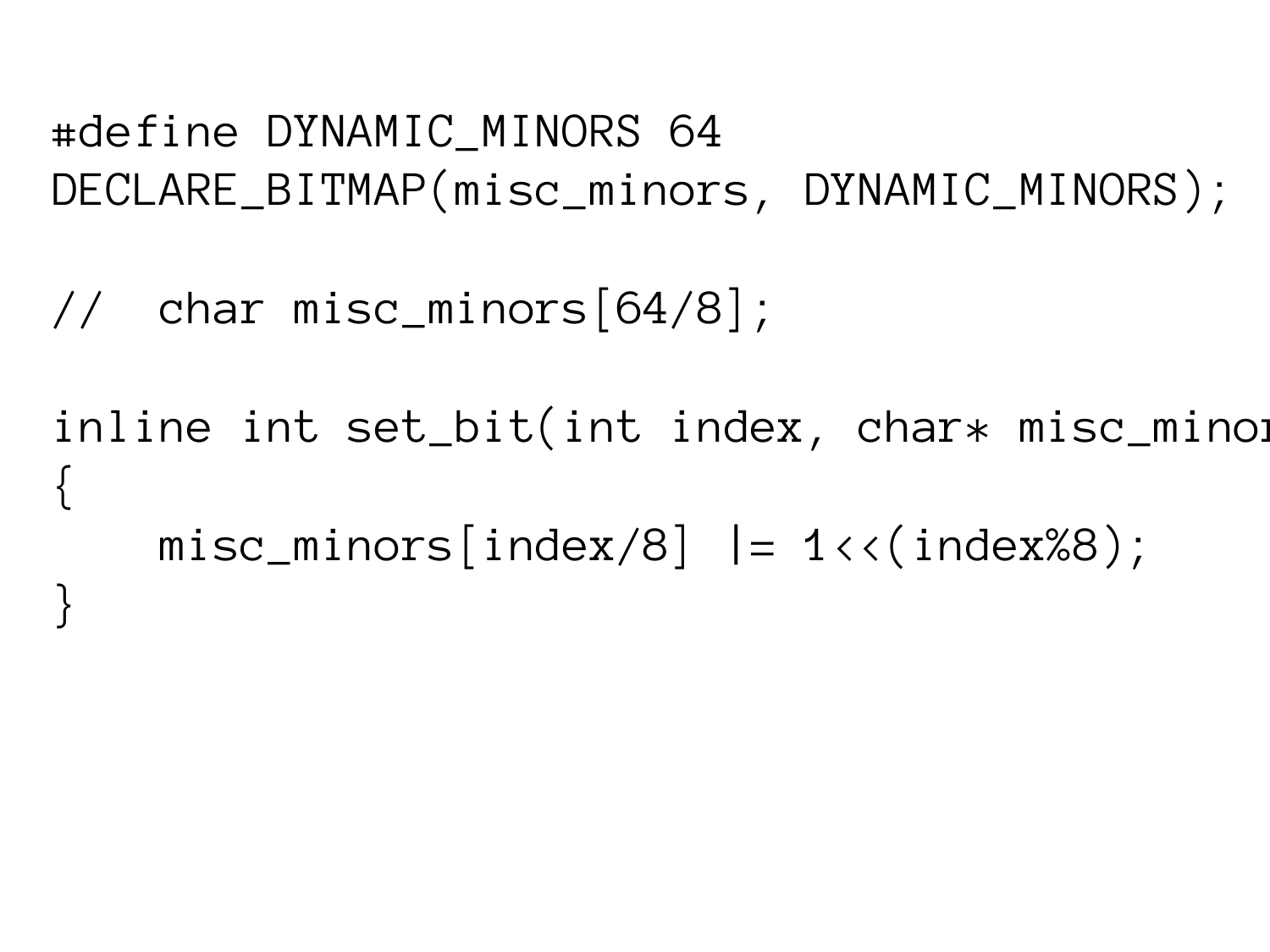

#define DYNAMIC_MINORS 64
DECLARE_BITMAP(misc_minors, DYNAMIC_MINORS);

//  char misc_minors[64/8];

inline int set_bit(int index, char* misc_minors)
{
    misc_minors[index/8] |= 1<<(index%8);
}